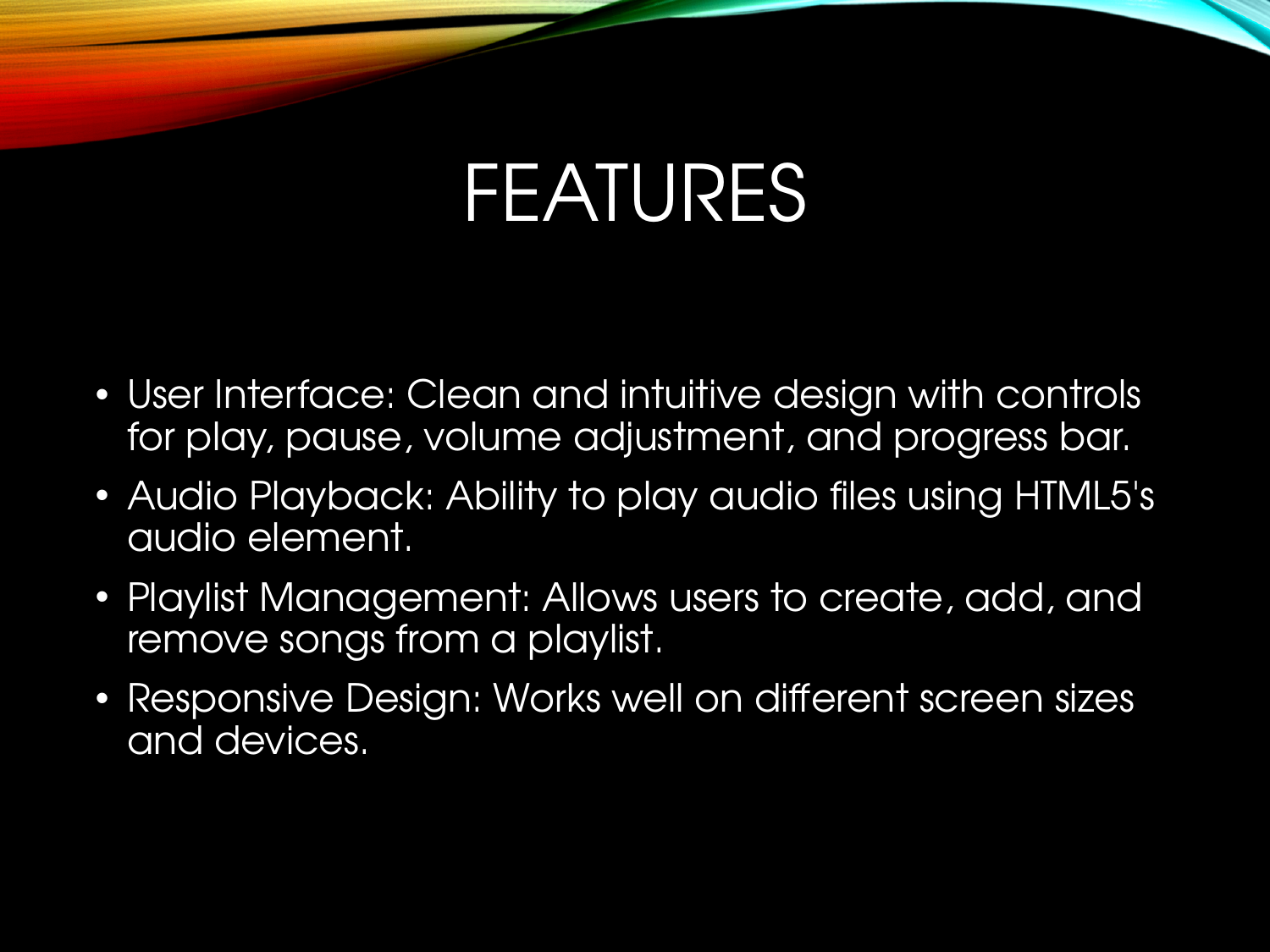

# Features

User Interface: Clean and intuitive design with controls for play, pause, volume adjustment, and progress bar.
Audio Playback: Ability to play audio files using HTML5's audio element.
Playlist Management: Allows users to create, add, and remove songs from a playlist.
Responsive Design: Works well on different screen sizes and devices.